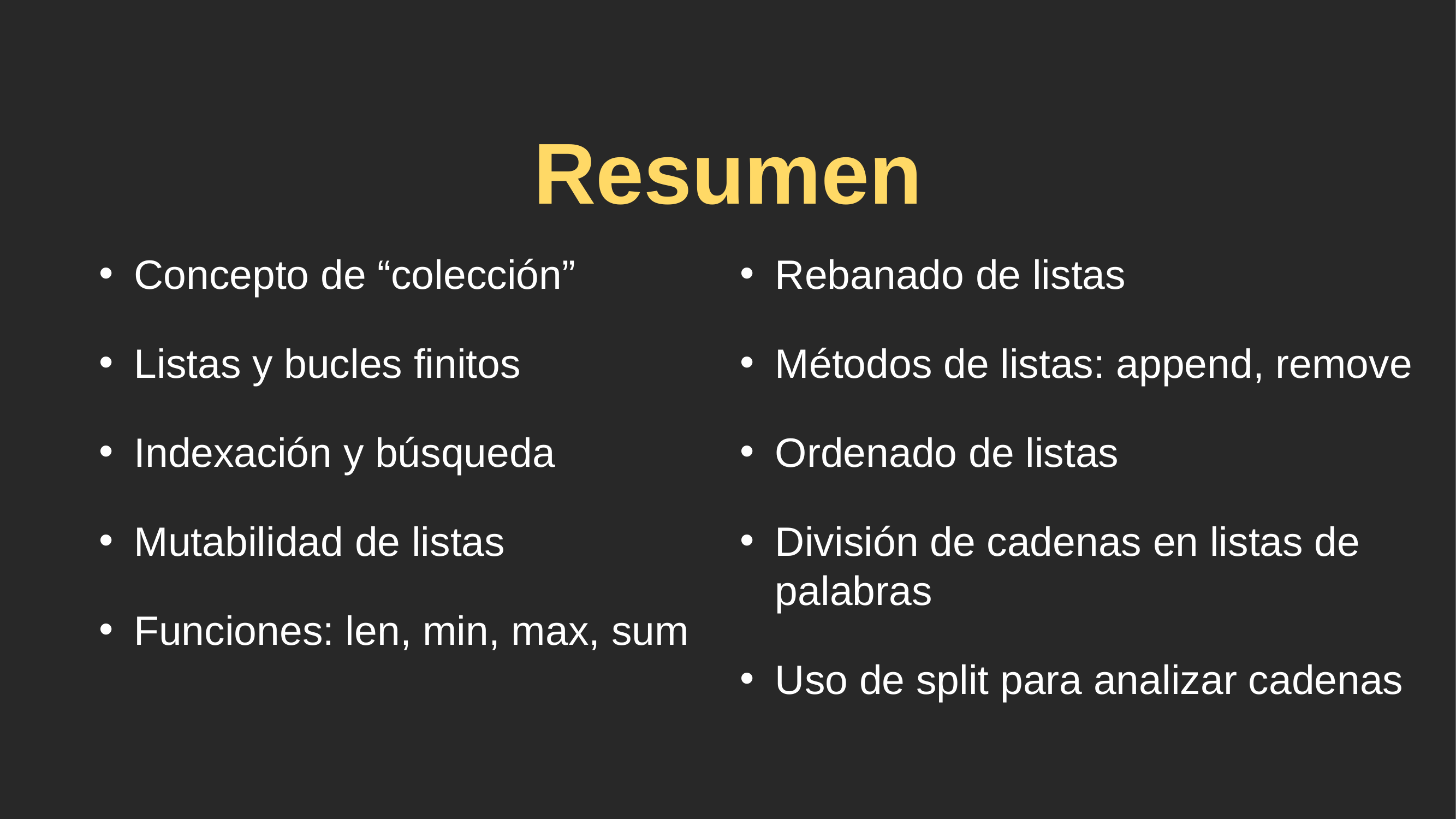

# Resumen
Concepto de “colección”
Listas y bucles finitos
Indexación y búsqueda
Mutabilidad de listas
Funciones: len, min, max, sum
Rebanado de listas
Métodos de listas: append, remove
Ordenado de listas
División de cadenas en listas de palabras
Uso de split para analizar cadenas